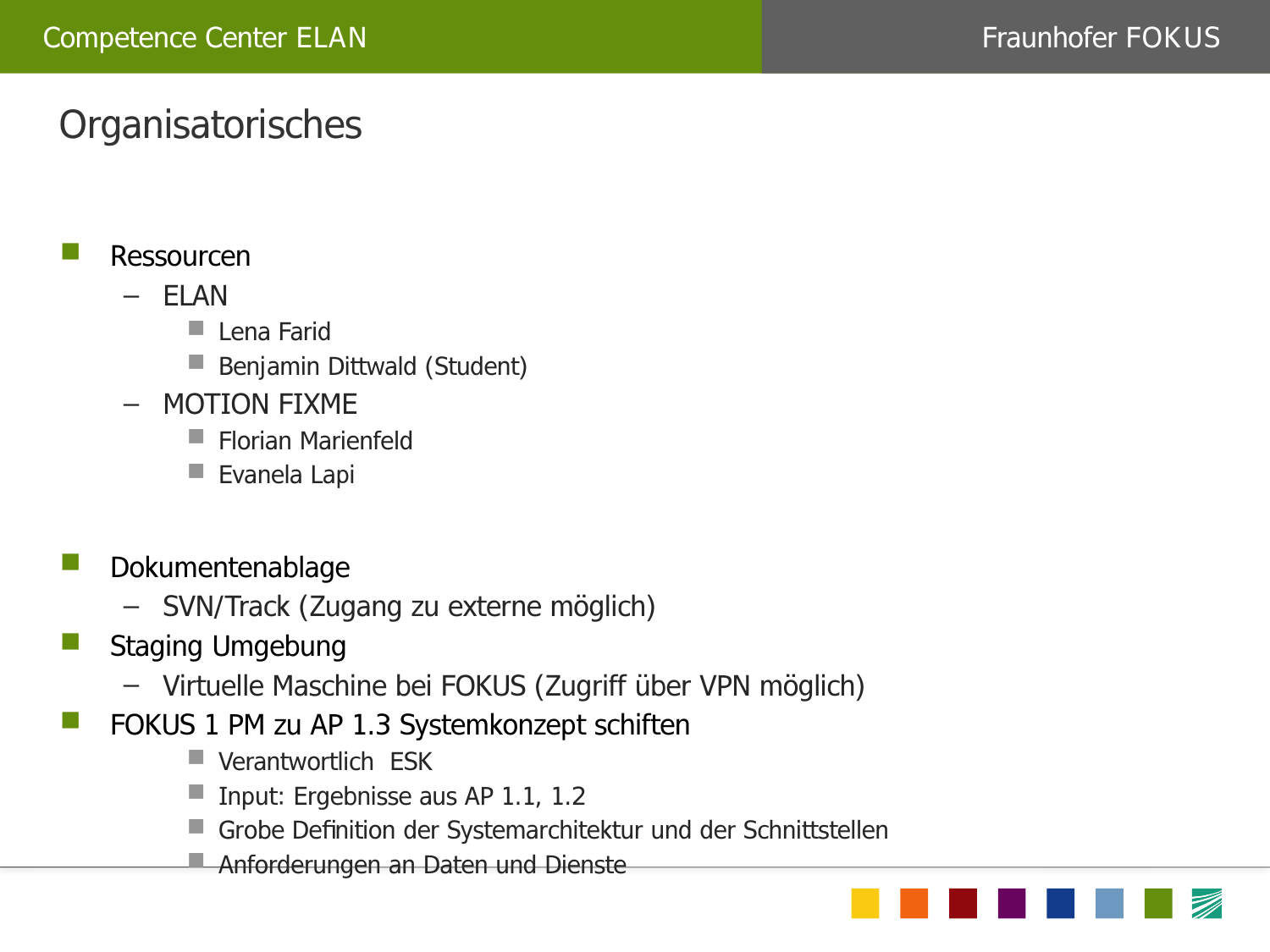

# Organisatorisches
Ressourcen
ELAN
Lena Farid
Benjamin Dittwald (Student)
MOTION FIXME
Florian Marienfeld
Evanela Lapi

Dokumentenablage
SVN/Track (Zugang zu externe möglich)
Staging Umgebung
Virtuelle Maschine bei FOKUS (Zugriff über VPN möglich)
FOKUS 1 PM zu AP 1.3 Systemkonzept schiften
Verantwortlich  ESK
Input: Ergebnisse aus AP 1.1, 1.2
Grobe Definition der Systemarchitektur und der Schnittstellen
Anforderungen an Daten und Dienste